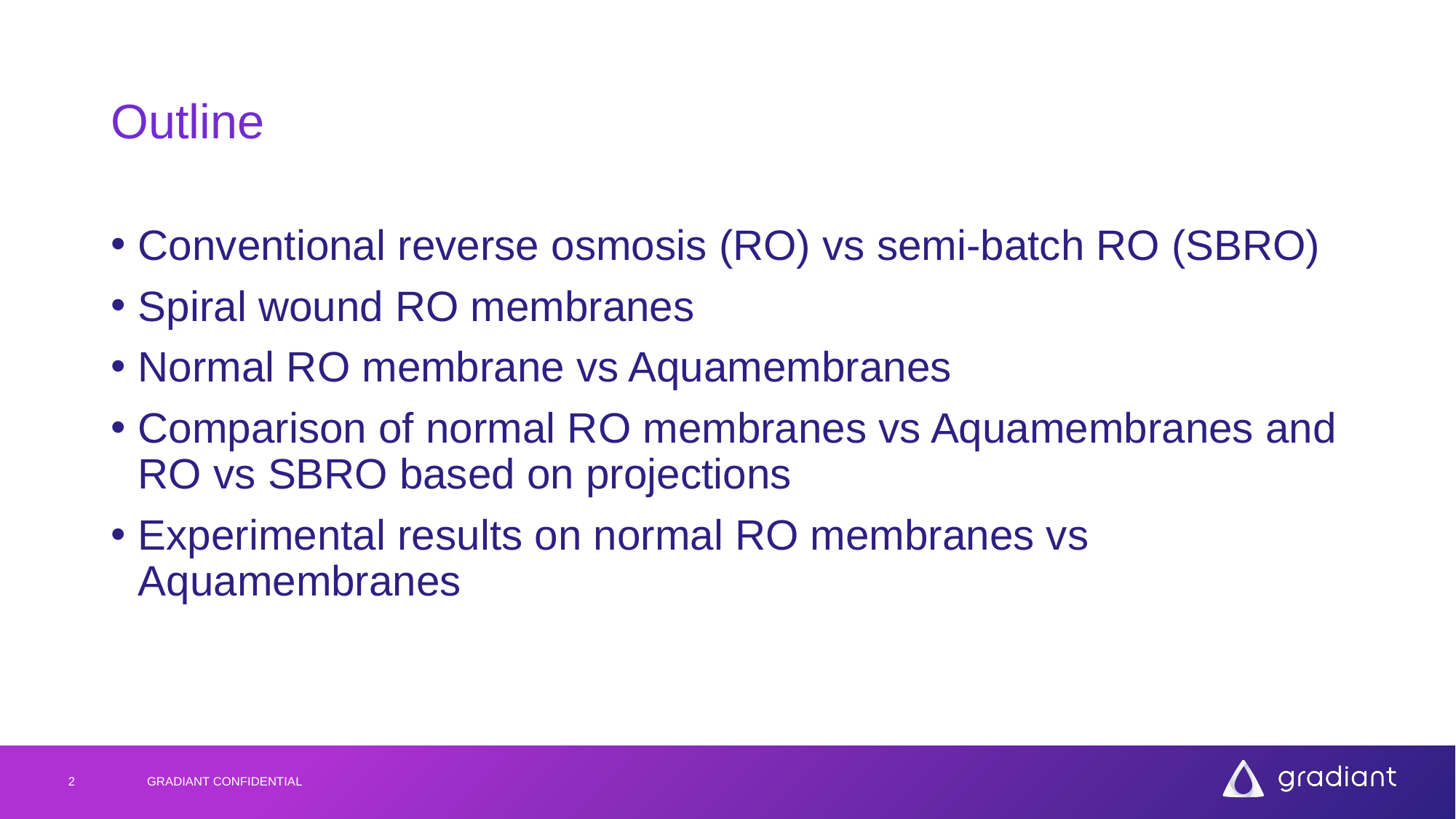

# Outline
Conventional reverse osmosis (RO) vs semi-batch RO (SBRO)
Spiral wound RO membranes
Normal RO membrane vs Aquamembranes
Comparison of normal RO membranes vs Aquamembranes and RO vs SBRO based on projections
Experimental results on normal RO membranes vs Aquamembranes

2
GRADIANT CONFIDENTIAL